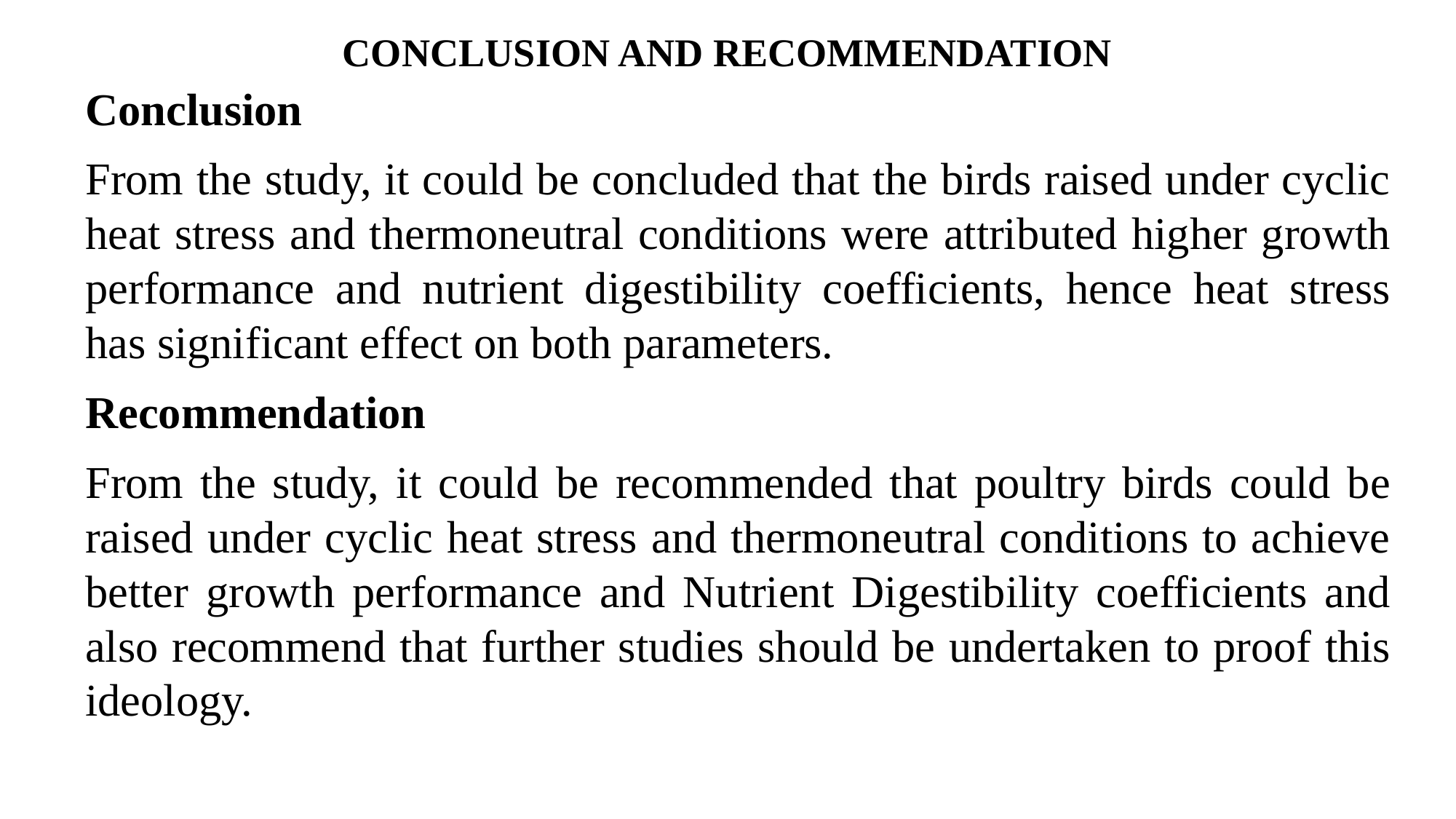

# CONCLUSION AND RECOMMENDATION
Conclusion
From the study, it could be concluded that the birds raised under cyclic heat stress and thermoneutral conditions were attributed higher growth performance and nutrient digestibility coefficients, hence heat stress has significant effect on both parameters.
Recommendation
From the study, it could be recommended that poultry birds could be raised under cyclic heat stress and thermoneutral conditions to achieve better growth performance and Nutrient Digestibility coefficients and also recommend that further studies should be undertaken to proof this ideology.